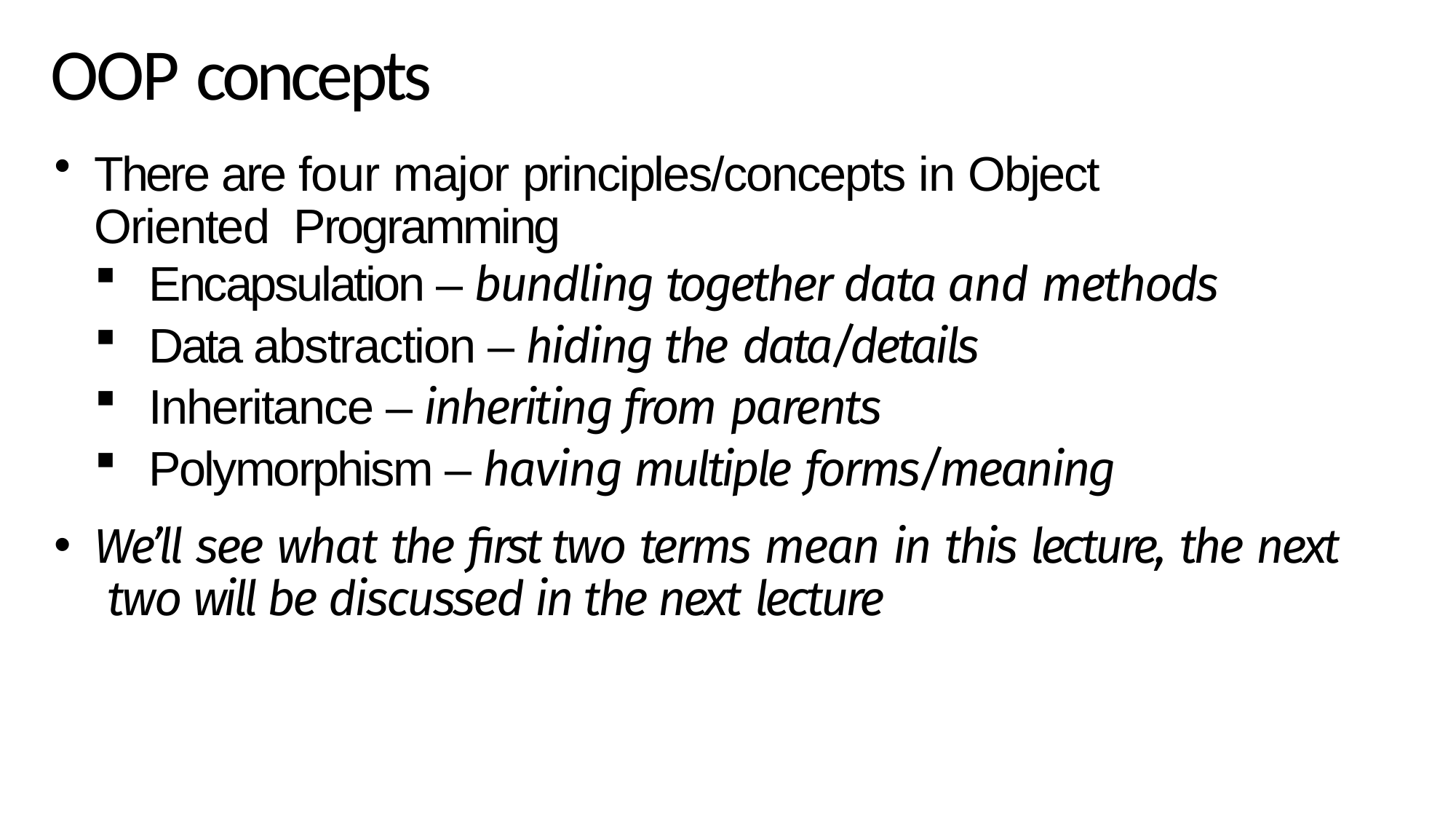

# OOP concepts
There are four major principles/concepts in Object Oriented  Programming
Encapsulation – bundling together data and methods
Data abstraction – hiding the data/details
Inheritance – inheriting from parents
Polymorphism – having multiple forms/meaning
We’ll see what the first two terms mean in this lecture, the next  two will be discussed in the next lecture
5
CC4002NA INFORMATION SYSTEMS